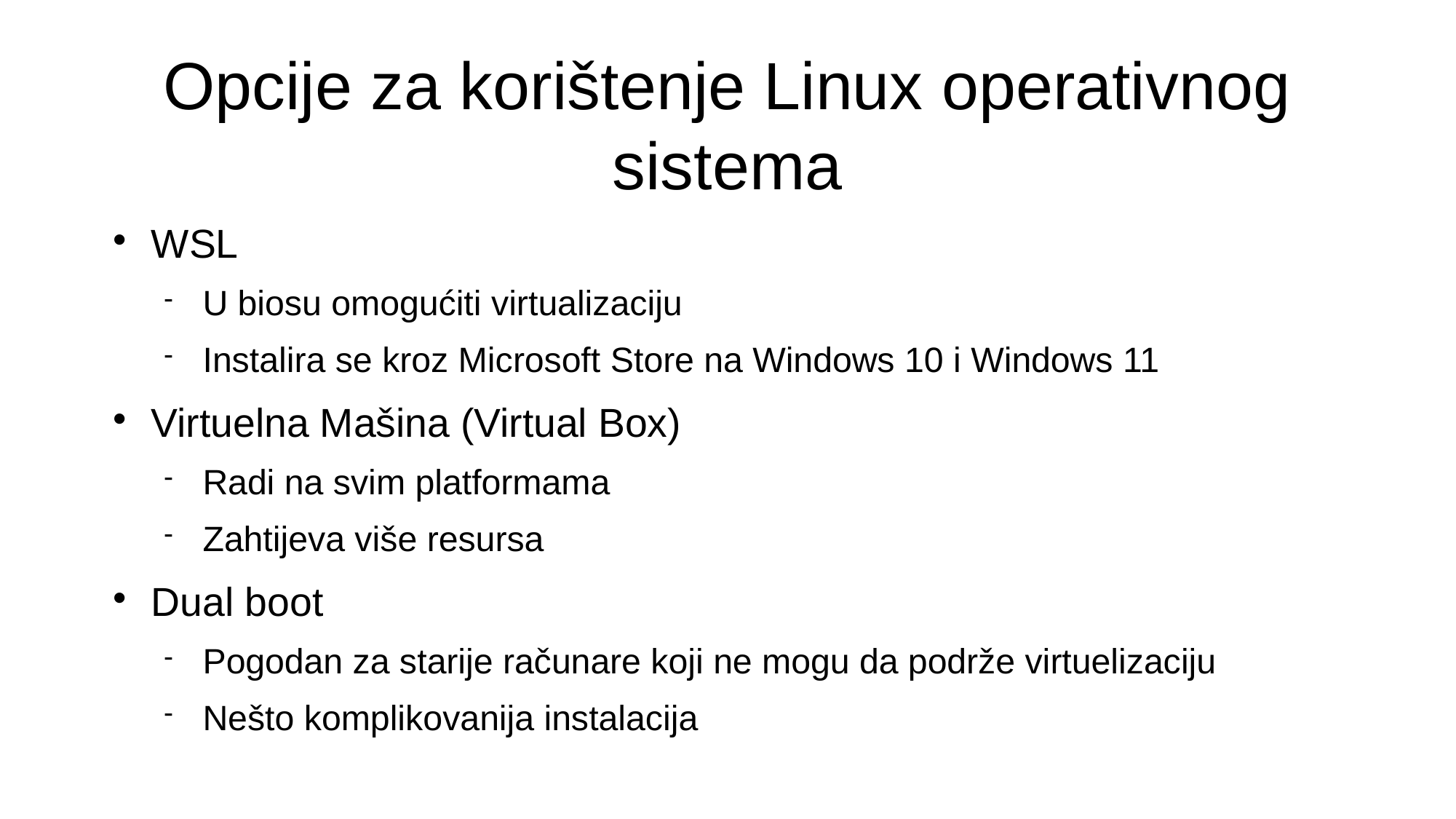

# Opcije za korištenje Linux operativnog sistema
WSL
U biosu omogućiti virtualizaciju
Instalira se kroz Microsoft Store na Windows 10 i Windows 11
Virtuelna Mašina (Virtual Box)
Radi na svim platformama
Zahtijeva više resursa
Dual boot
Pogodan za starije računare koji ne mogu da podrže virtuelizaciju
Nešto komplikovanija instalacija